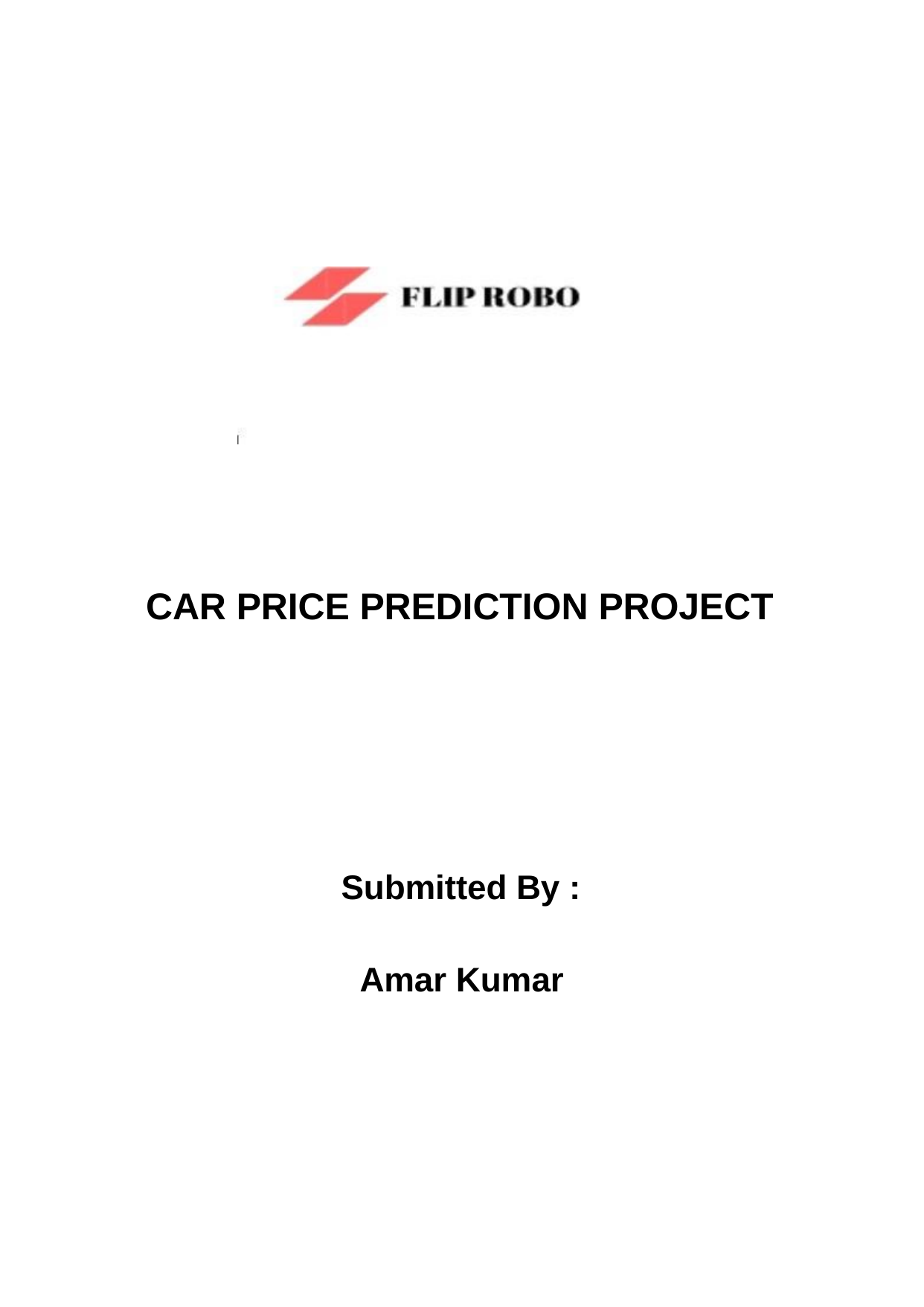

CAR PRICE PREDICTION PROJECT
Submitted By :

Amar Kumar